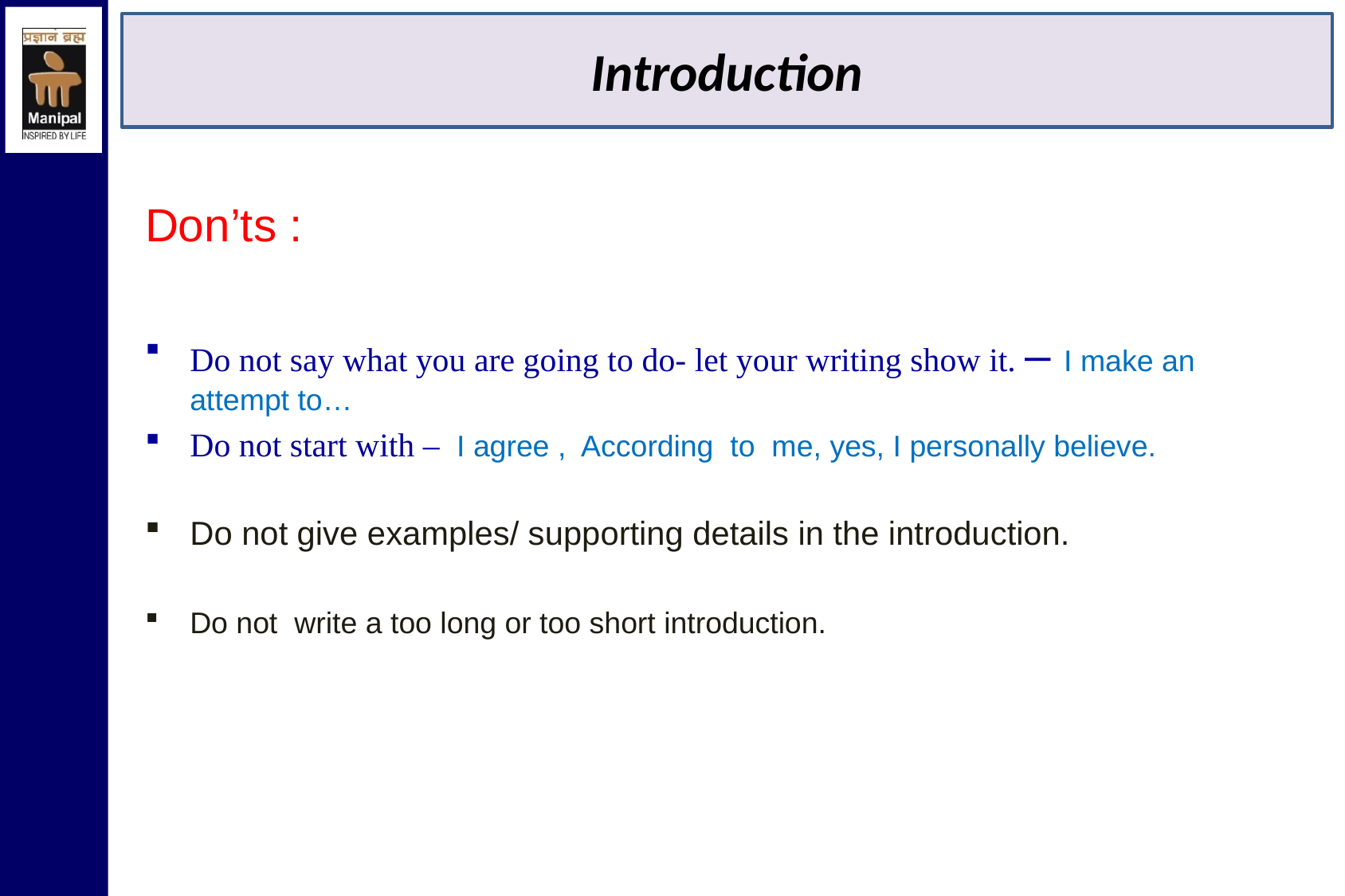

# Introduction
Don’ts :

Do not say what you are going to do- let your writing show it. – I make an attempt to…
Do not start with –  I agree ,  According  to  me, yes, I personally believe.

Do not give examples/ supporting details in the introduction.

Do not  write a too long or too short introduction.